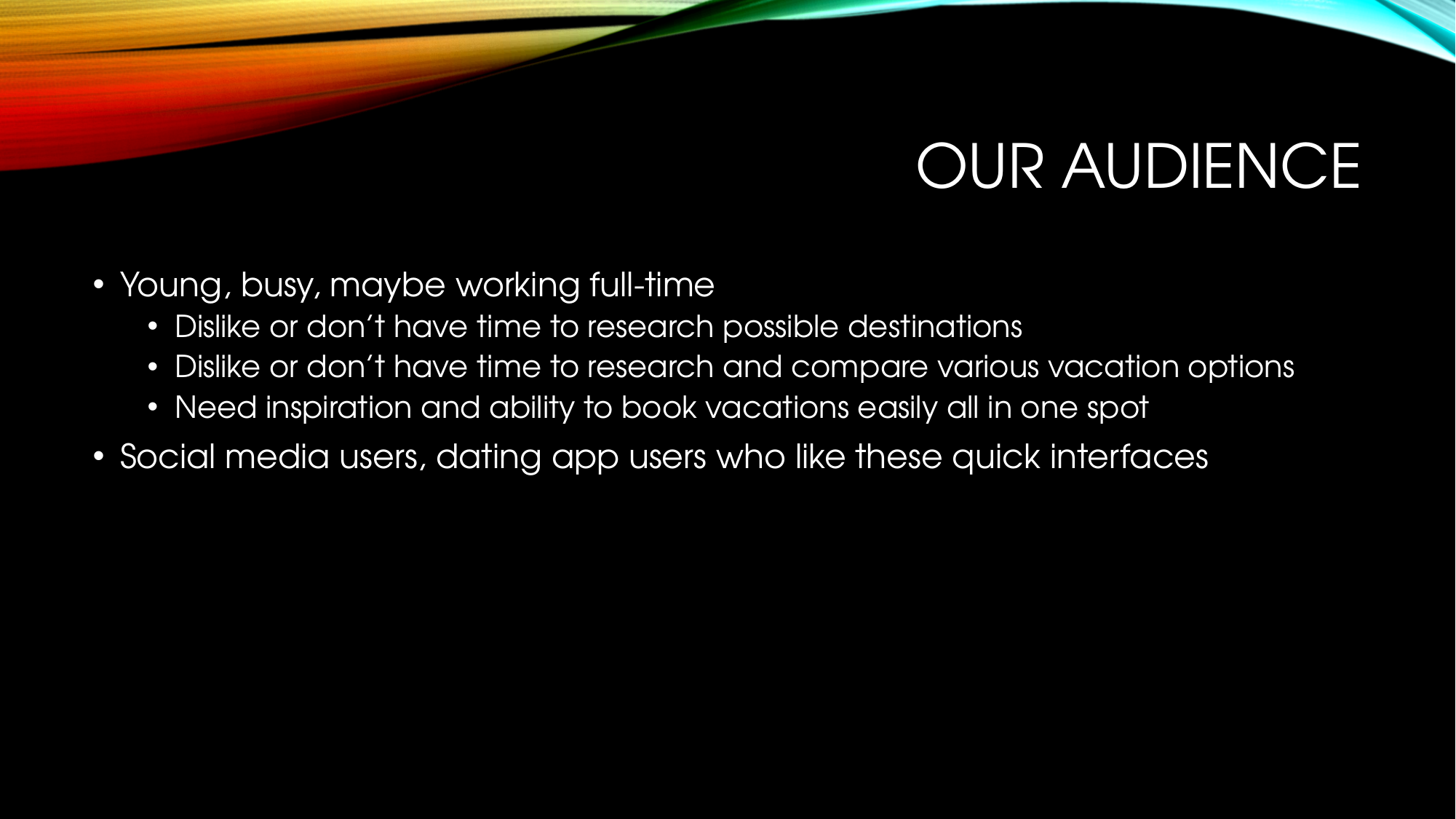

# Our Audience
Young, busy, maybe working full-time
Dislike or don’t have time to research possible destinations
Dislike or don’t have time to research and compare various vacation options
Need inspiration and ability to book vacations easily all in one spot
Social media users, dating app users who like these quick interfaces